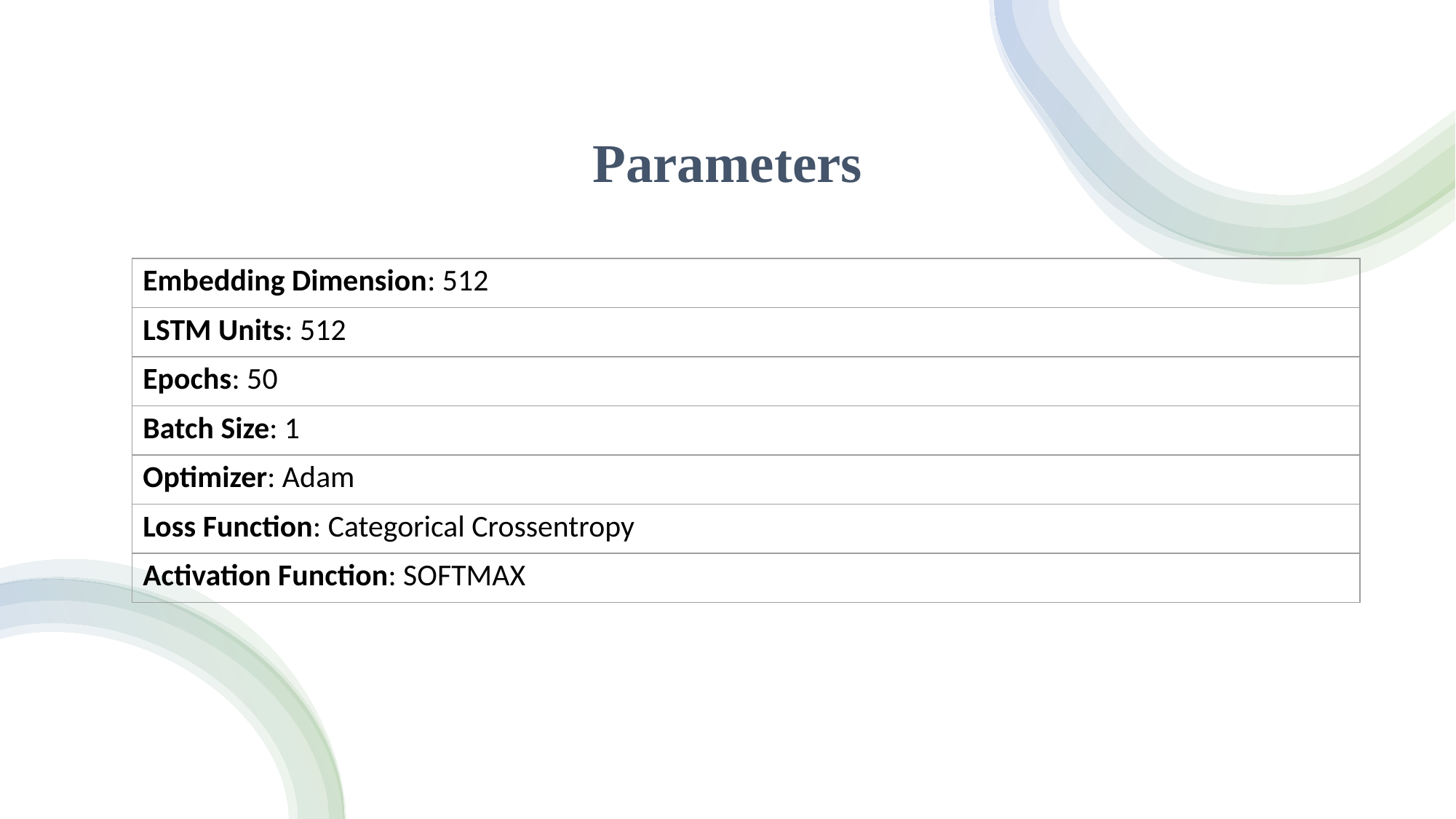

# Parameters
| Embedding Dimension: 512 |
| --- |
| LSTM Units: 512 |
| Epochs: 50 |
| Batch Size: 1 |
| Optimizer: Adam |
| Loss Function: Categorical Crossentropy |
| Activation Function: SOFTMAX |